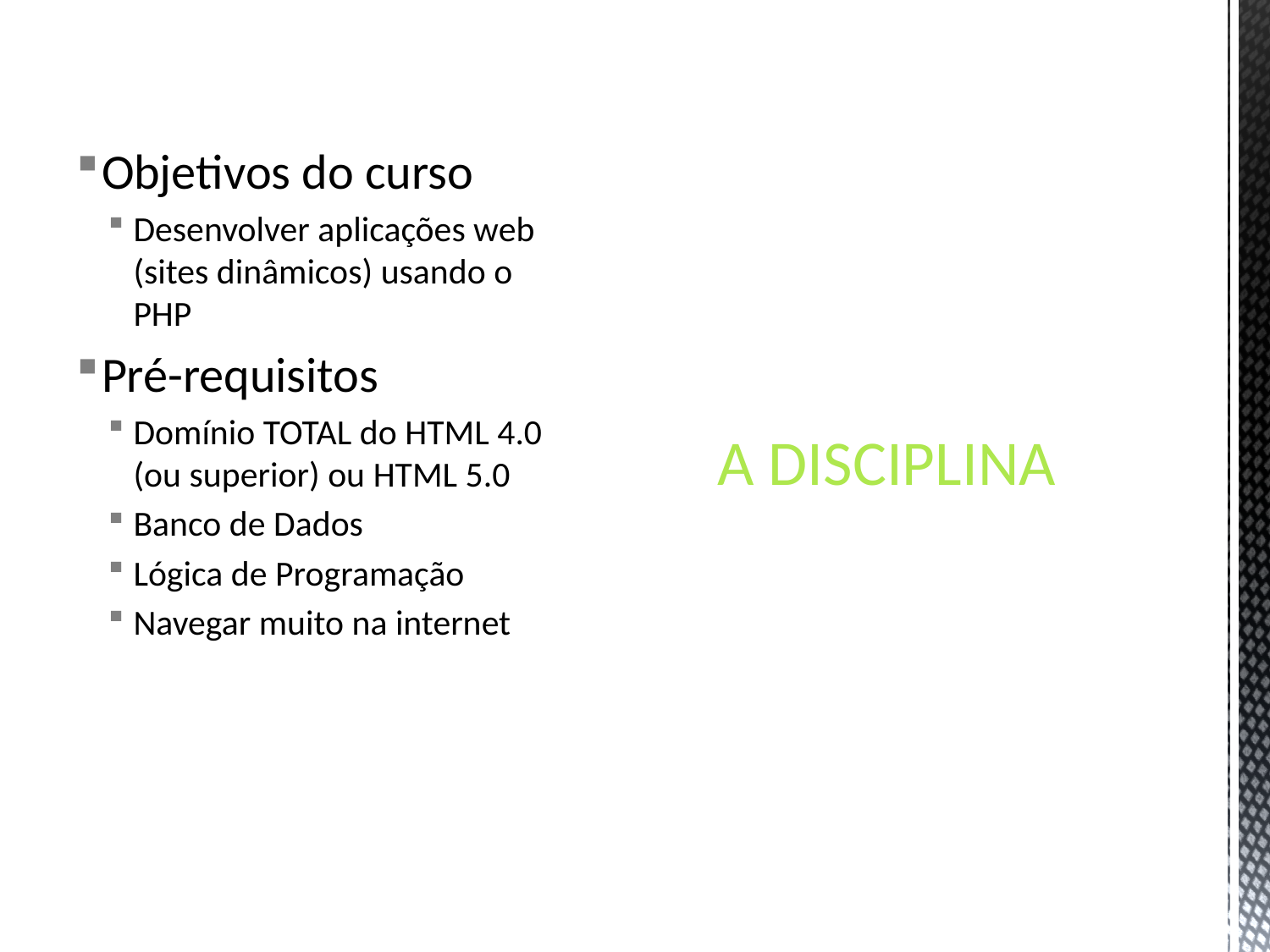

Objetivos do curso
Desenvolver aplicações web (sites dinâmicos) usando o PHP
Pré-requisitos
Domínio TOTAL do HTML 4.0 (ou superior) ou HTML 5.0
Banco de Dados
Lógica de Programação
Navegar muito na internet

# A DISCIPLINA